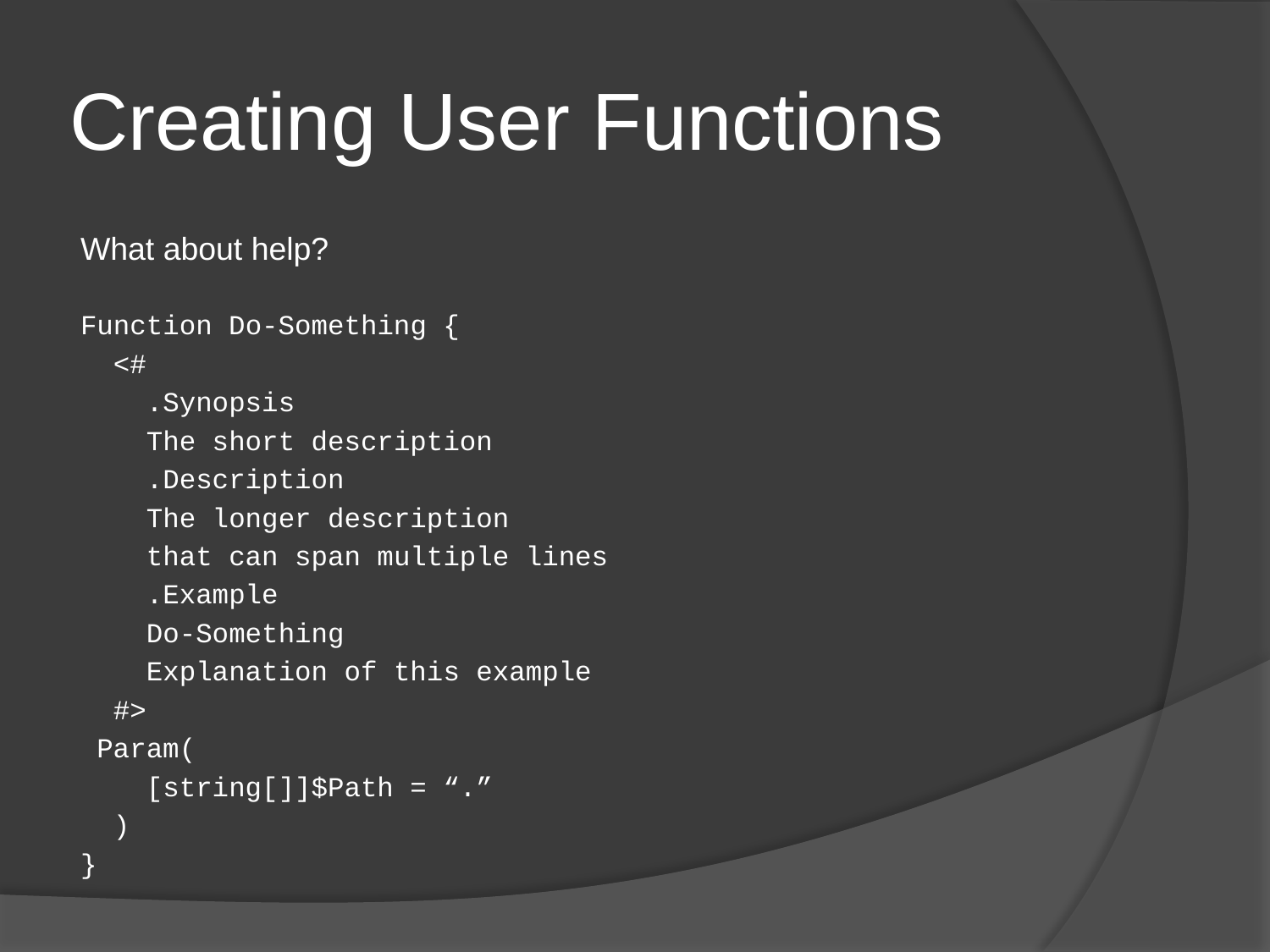

# Creating User Functions
What about help?

Function Do-Something {
  <#
    .Synopsis
    The short description
    .Description
    The longer description
    that can span multiple lines
    .Example
    Do-Something
    Explanation of this example
  #>
 Param(
    [string[]]$Path = “.”
  )
}